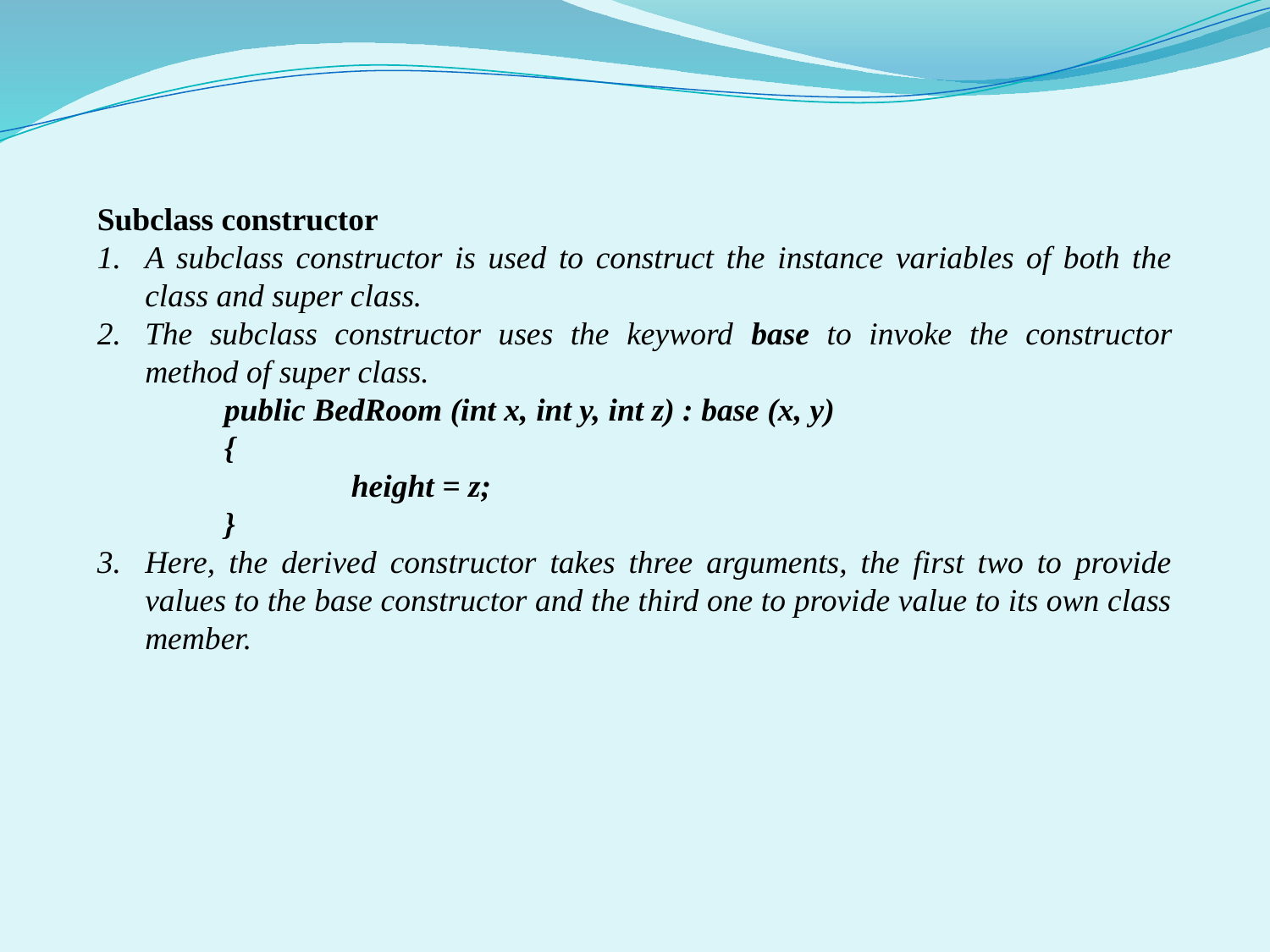

Subclass constructor
A subclass constructor is used to construct the instance variables of both the class and super class.
The subclass constructor uses the keyword base to invoke the constructor method of super class.
public BedRoom (int x, int y, int z) : base (x, y)
{
	height = z;
}
Here, the derived constructor takes three arguments, the first two to provide values to the base constructor and the third one to provide value to its own class member.